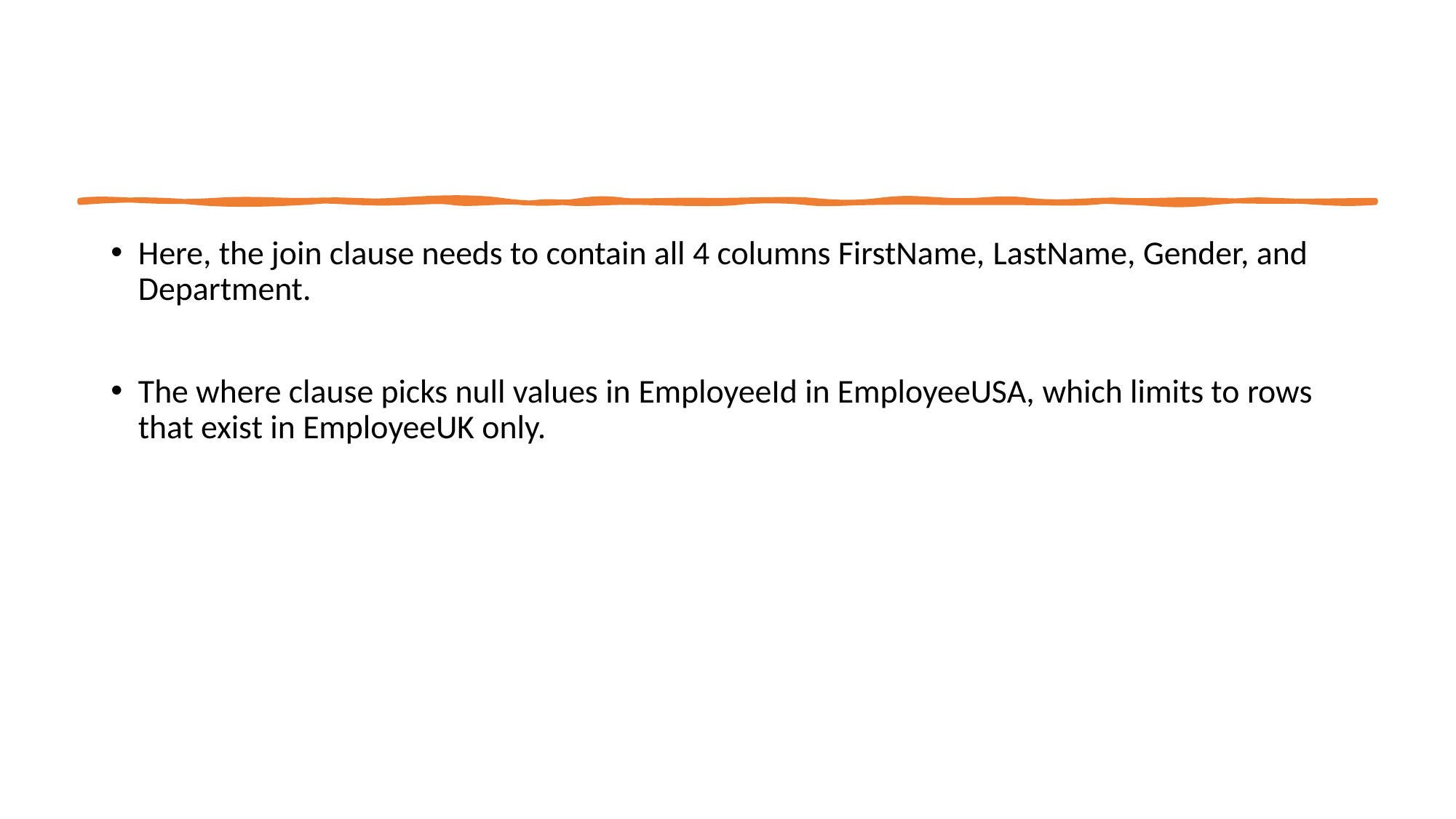

#

Here, the join clause needs to contain all 4 columns FirstName, LastName, Gender, and Department.

The where clause picks null values in EmployeeId in EmployeeUSA, which limits to rows that exist in EmployeeUK only.